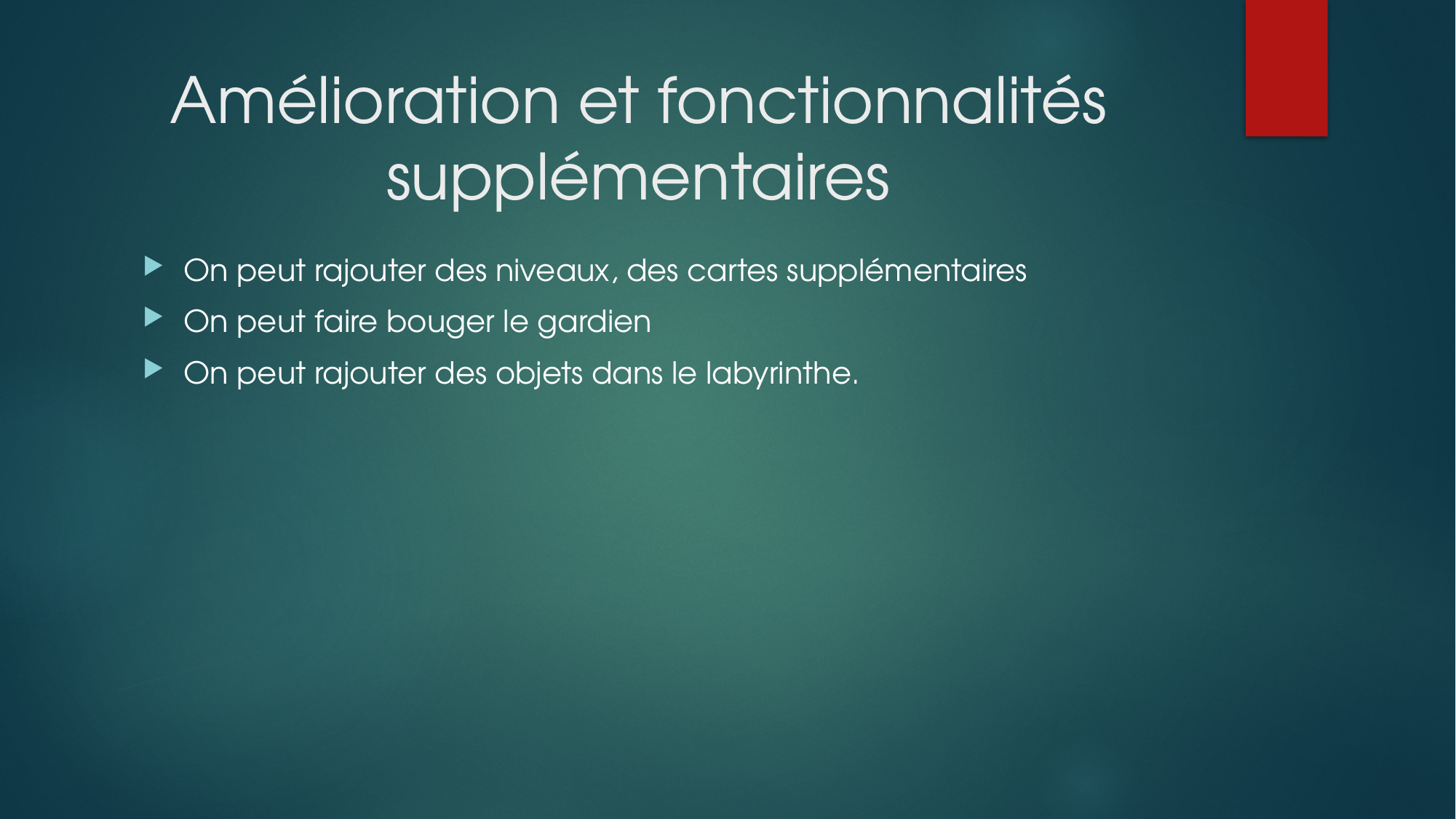

# Amélioration et fonctionnalités supplémentaires
On peut rajouter des niveaux, des cartes supplémentaires
On peut faire bouger le gardien
On peut rajouter des objets dans le labyrinthe.